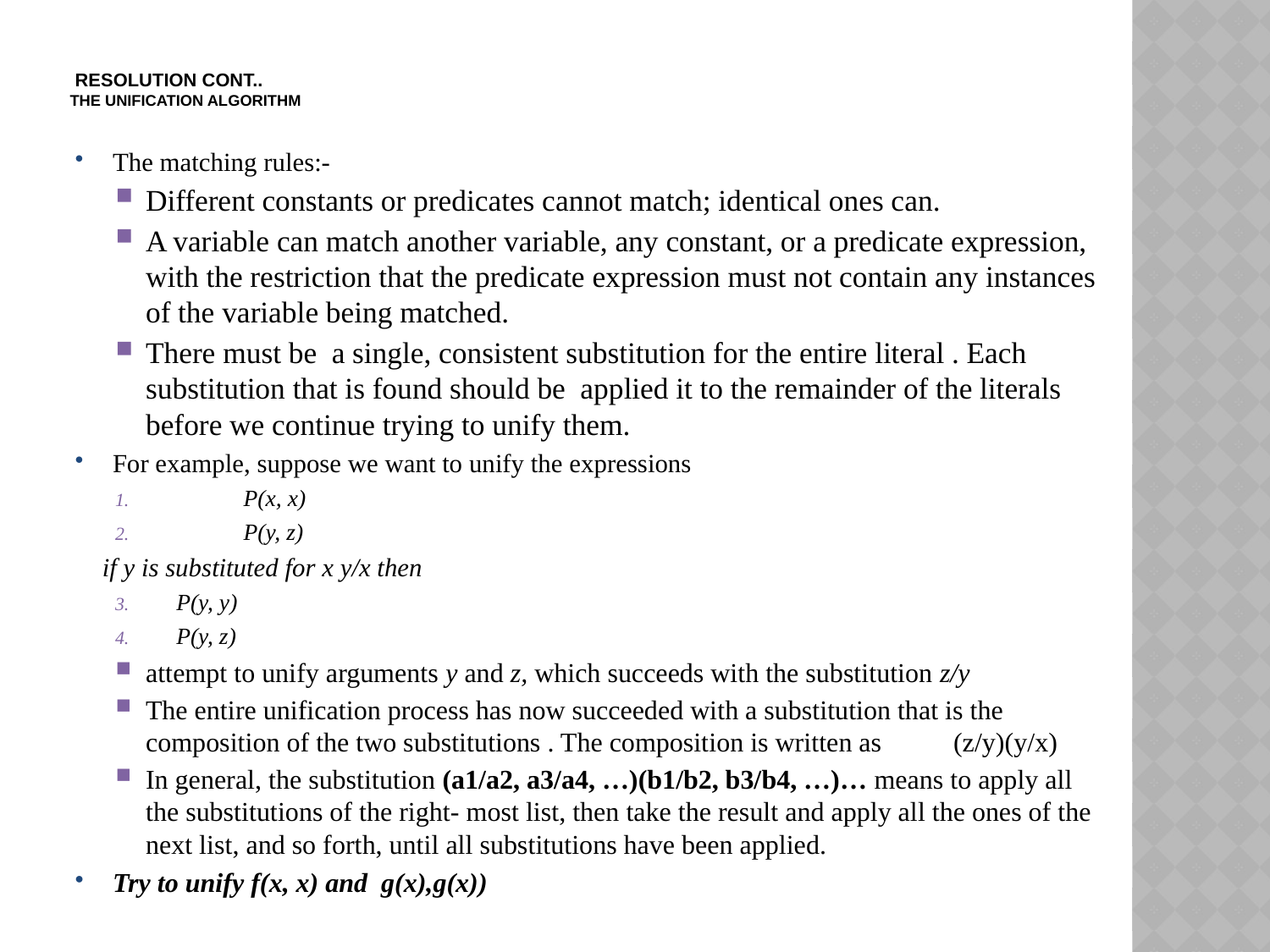

# Resolution Cont.. The unification algorithm
The matching rules:-
Different constants or predicates cannot match; identical ones can.
A variable can match another variable, any constant, or a predicate expression, with the restriction that the predicate expression must not contain any instances of the variable being matched.
There must be  a single, consistent substitution for the entire literal . Each substitution that is found should be  applied it to the remainder of the literals before we continue trying to unify them.
For example, suppose we want to unify the expressions
	P(x, x)
	P(y, z)
    if y is substituted for x y/x then
	P(y, y)
	P(y, z)
attempt to unify arguments y and z, which succeeds with the substitution z/y
The entire unification process has now succeeded with a substitution that is the composition of the two substitutions . The composition is written as 	(z/y)(y/x)
In general, the substitution (a1/a2, a3/a4, …)(b1/b2, b3/b4, …)… means to apply all the substitutions of the right- most list, then take the result and apply all the ones of the next list, and so forth, until all substitutions have been applied.
Try to unify f(x, x) and  g(x),g(x))